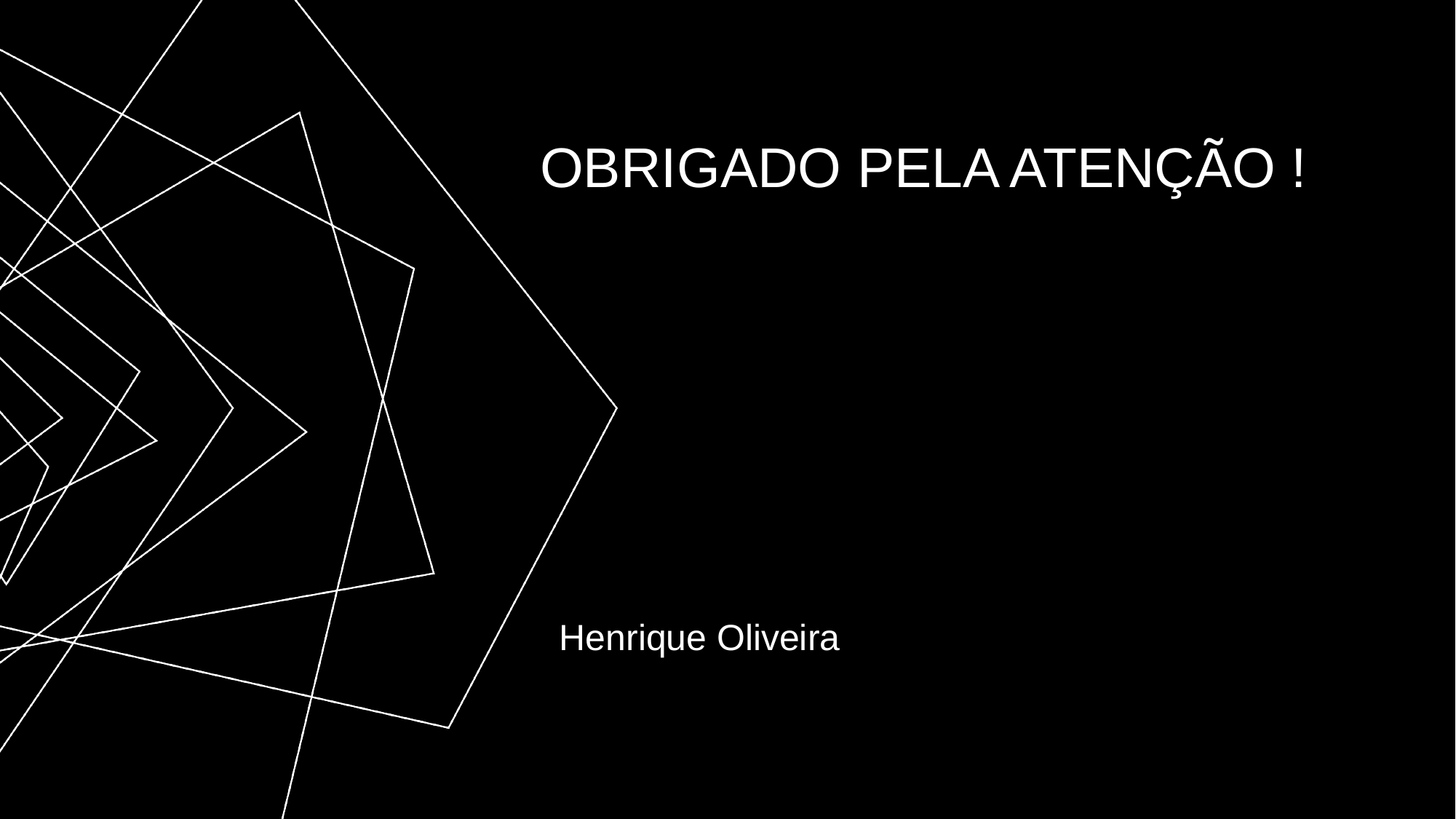

# Obrigado pela atenção !
Henrique Oliveira